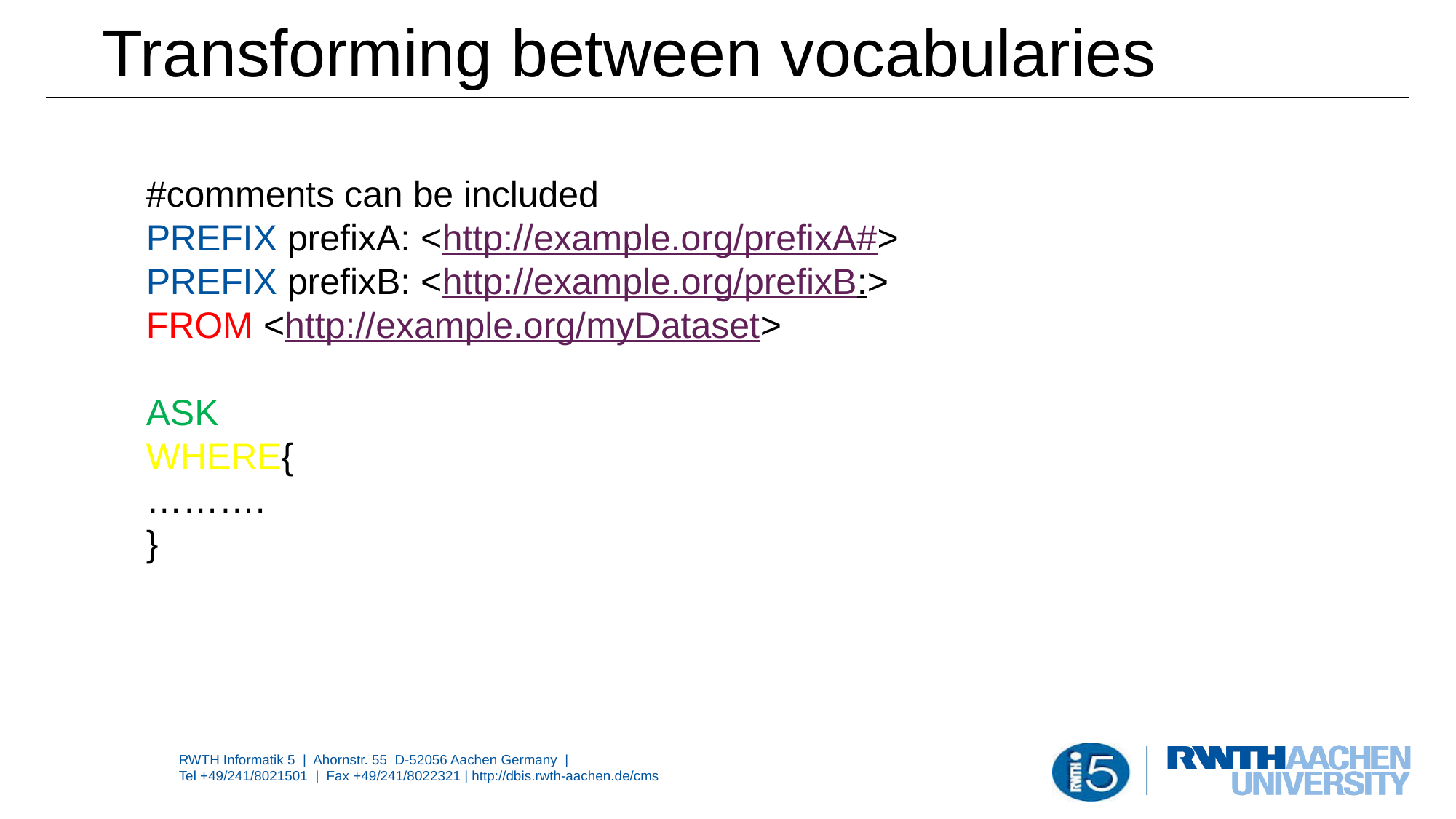

# Transforming between vocabularies
#comments can be included
PREFIX prefixA: <http://example.org/prefixA#>
PREFIX prefixB: <http://example.org/prefixB:>
FROM <http://example.org/myDataset>

ASK
WHERE{
……….
}